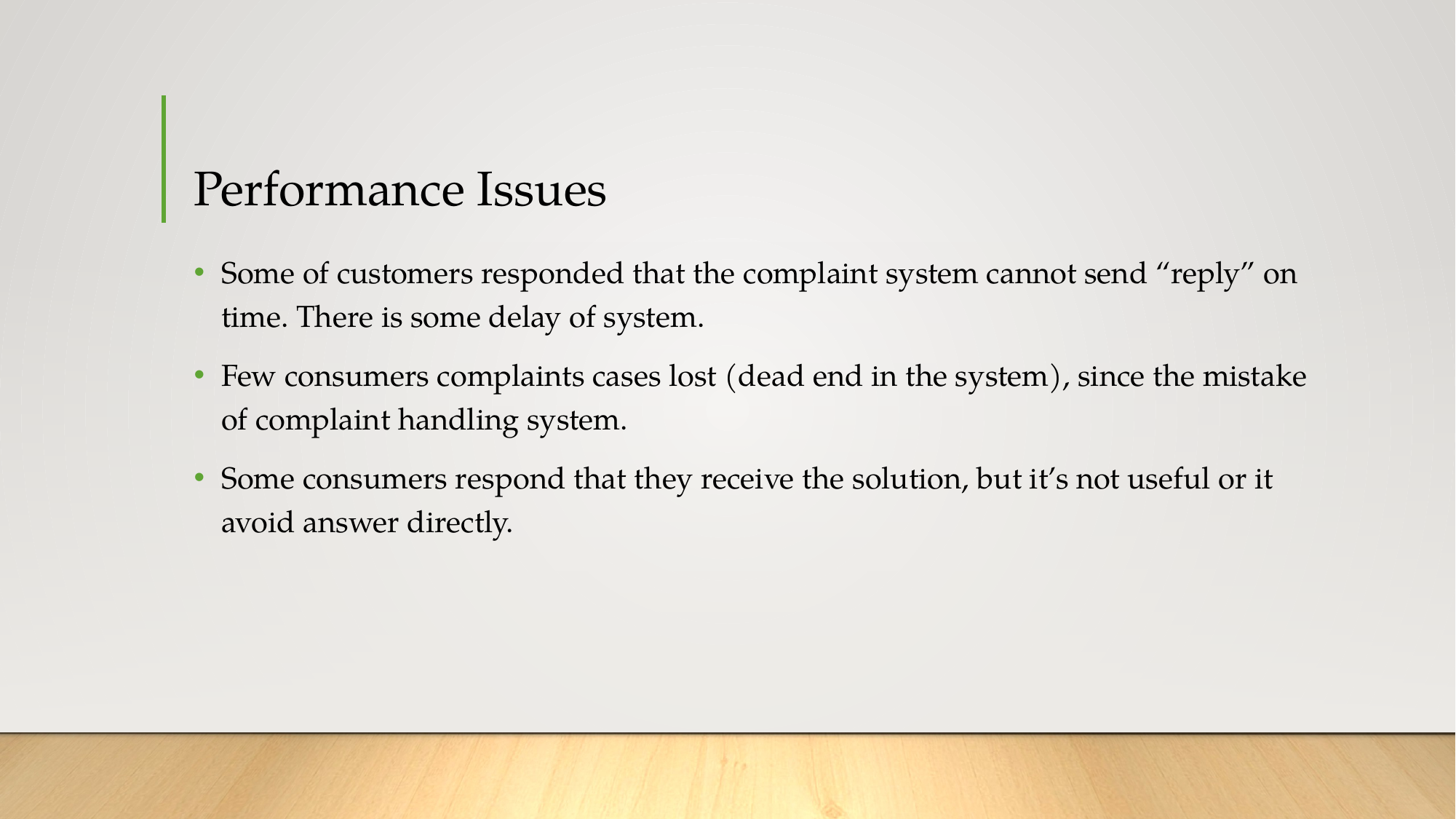

# Performance Issues
Some of customers responded that the complaint system cannot send “reply” on time. There is some delay of system.
Few consumers complaints cases lost (dead end in the system), since the mistake of complaint handling system.
Some consumers respond that they receive the solution, but it’s not useful or it  avoid answer directly.